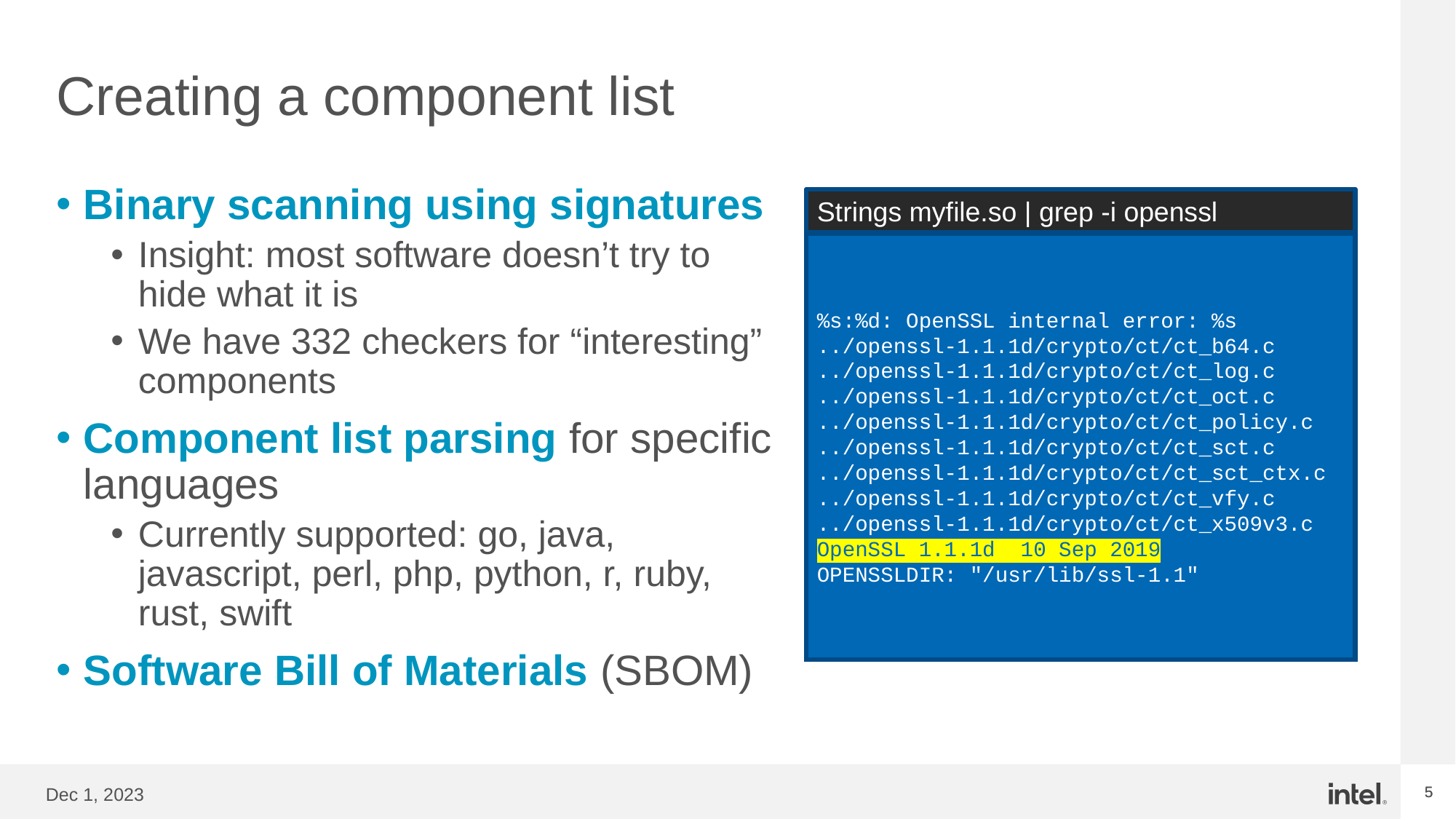

# Creating a component list
Binary scanning using signatures
Insight: most software doesn’t try to hide what it is
We have 332 checkers for “interesting” components
Component list parsing for specific languages
Currently supported: go, java, javascript, perl, php, python, r, ruby, rust, swift
Software Bill of Materials (SBOM)

Strings myfile.so | grep -i openssl
%s:%d: OpenSSL internal error: %s
../openssl-1.1.1d/crypto/ct/ct_b64.c
../openssl-1.1.1d/crypto/ct/ct_log.c
../openssl-1.1.1d/crypto/ct/ct_oct.c
../openssl-1.1.1d/crypto/ct/ct_policy.c
../openssl-1.1.1d/crypto/ct/ct_sct.c
../openssl-1.1.1d/crypto/ct/ct_sct_ctx.c
../openssl-1.1.1d/crypto/ct/ct_vfy.c
../openssl-1.1.1d/crypto/ct/ct_x509v3.c
OpenSSL 1.1.1d  10 Sep 2019
OPENSSLDIR: "/usr/lib/ssl-1.1"